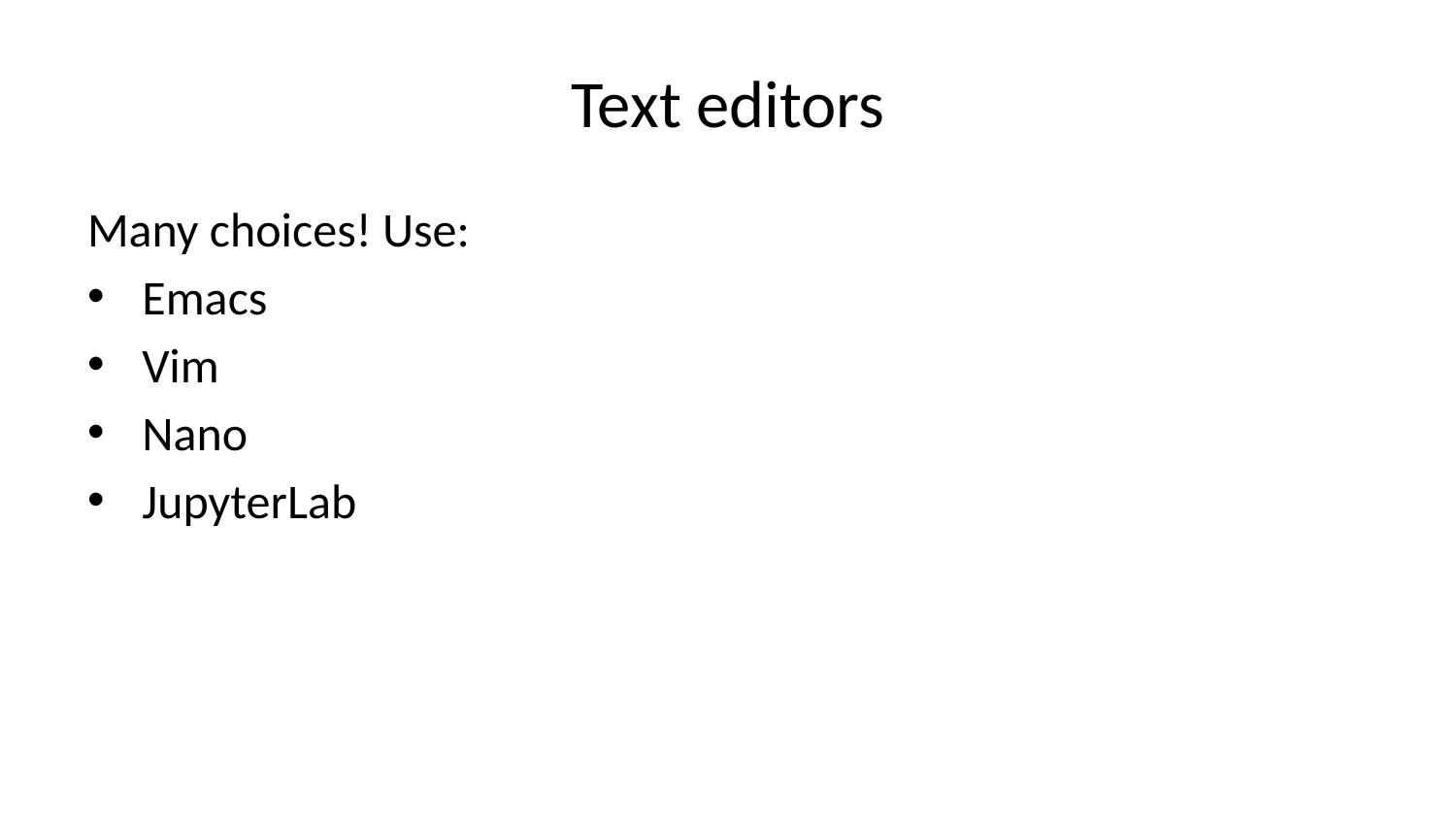

# Text editors
Many choices! Use:
Emacs
Vim
Nano
JupyterLab